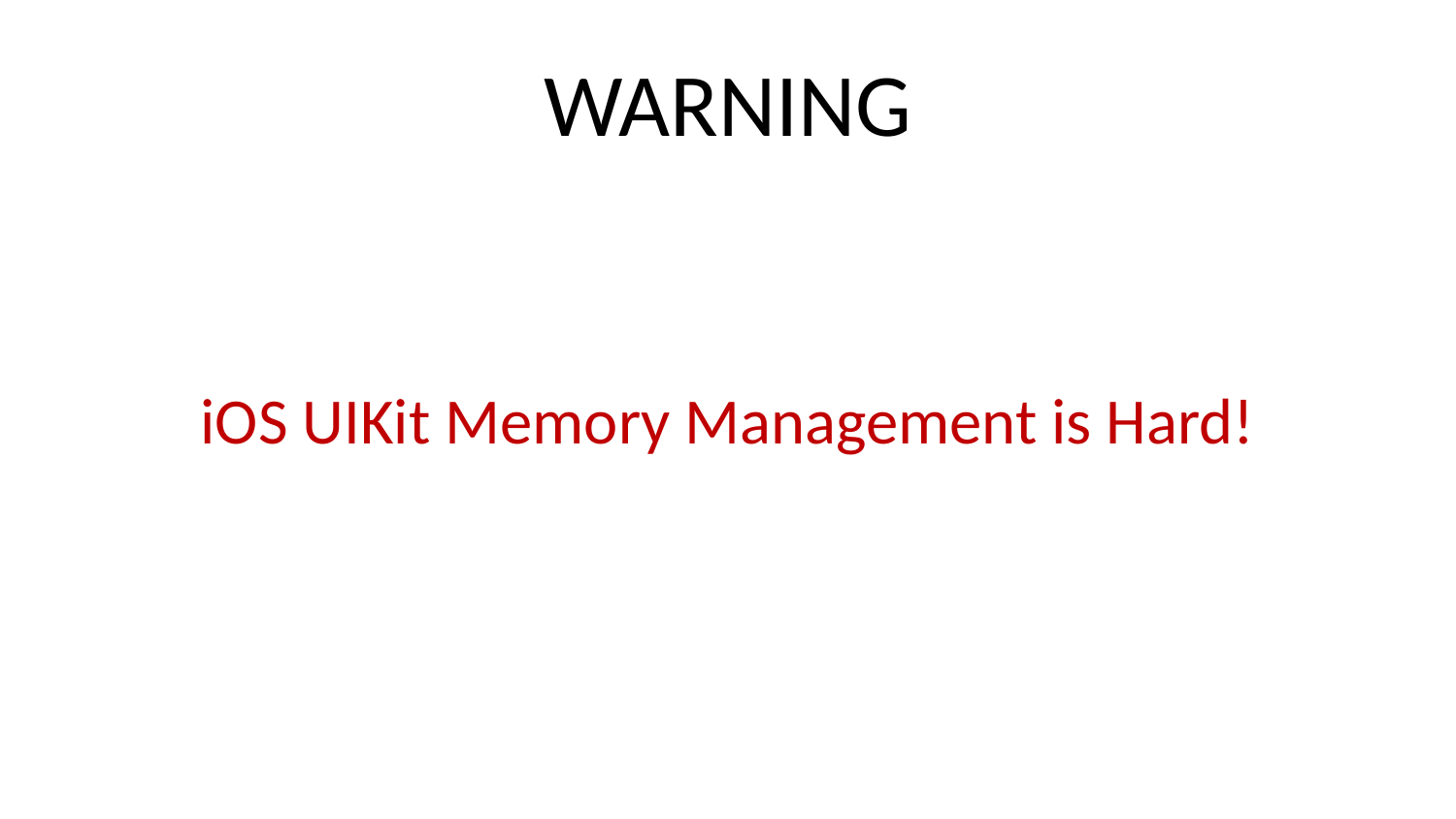

# WARNING

iOS UIKit Memory Management is Hard!